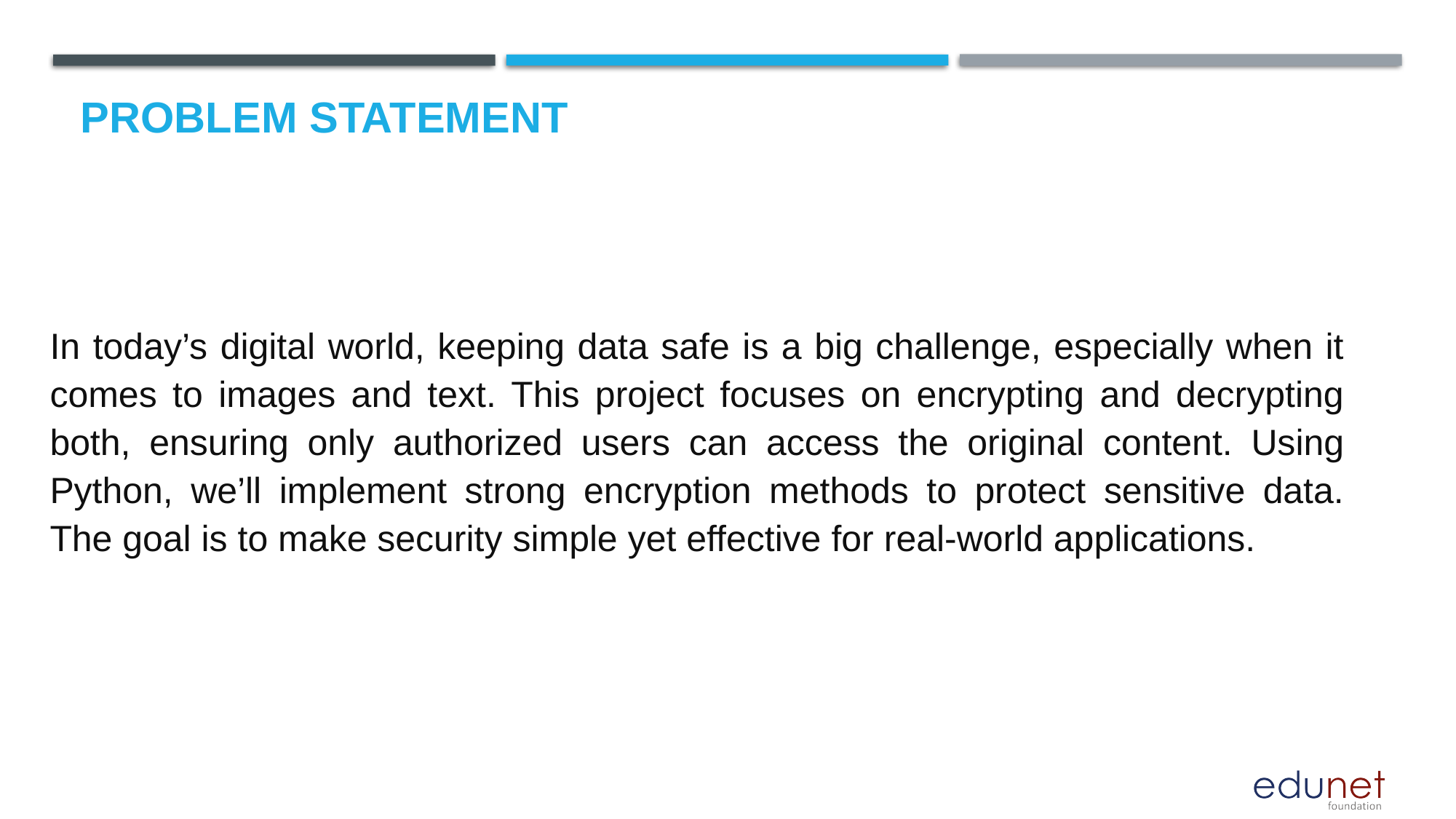

# Problem Statement

In today’s digital world, keeping data safe is a big challenge, especially when it comes to images and text. This project focuses on encrypting and decrypting both, ensuring only authorized users can access the original content. Using Python, we’ll implement strong encryption methods to protect sensitive data. The goal is to make security simple yet effective for real-world applications.